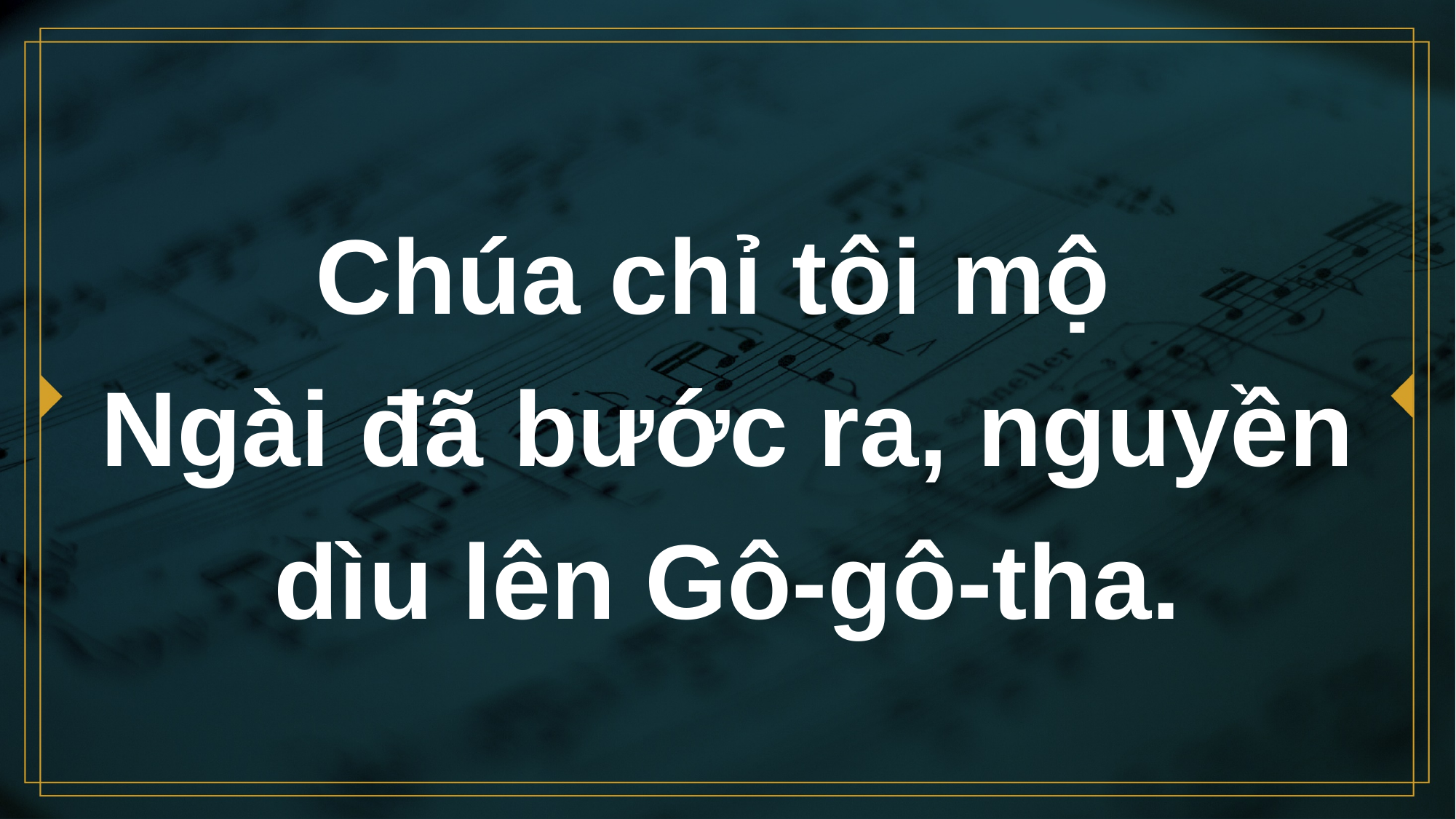

# Chúa chỉ tôi mộ Ngài đã bước ra, nguyền dìu lên Gô-gô-tha.